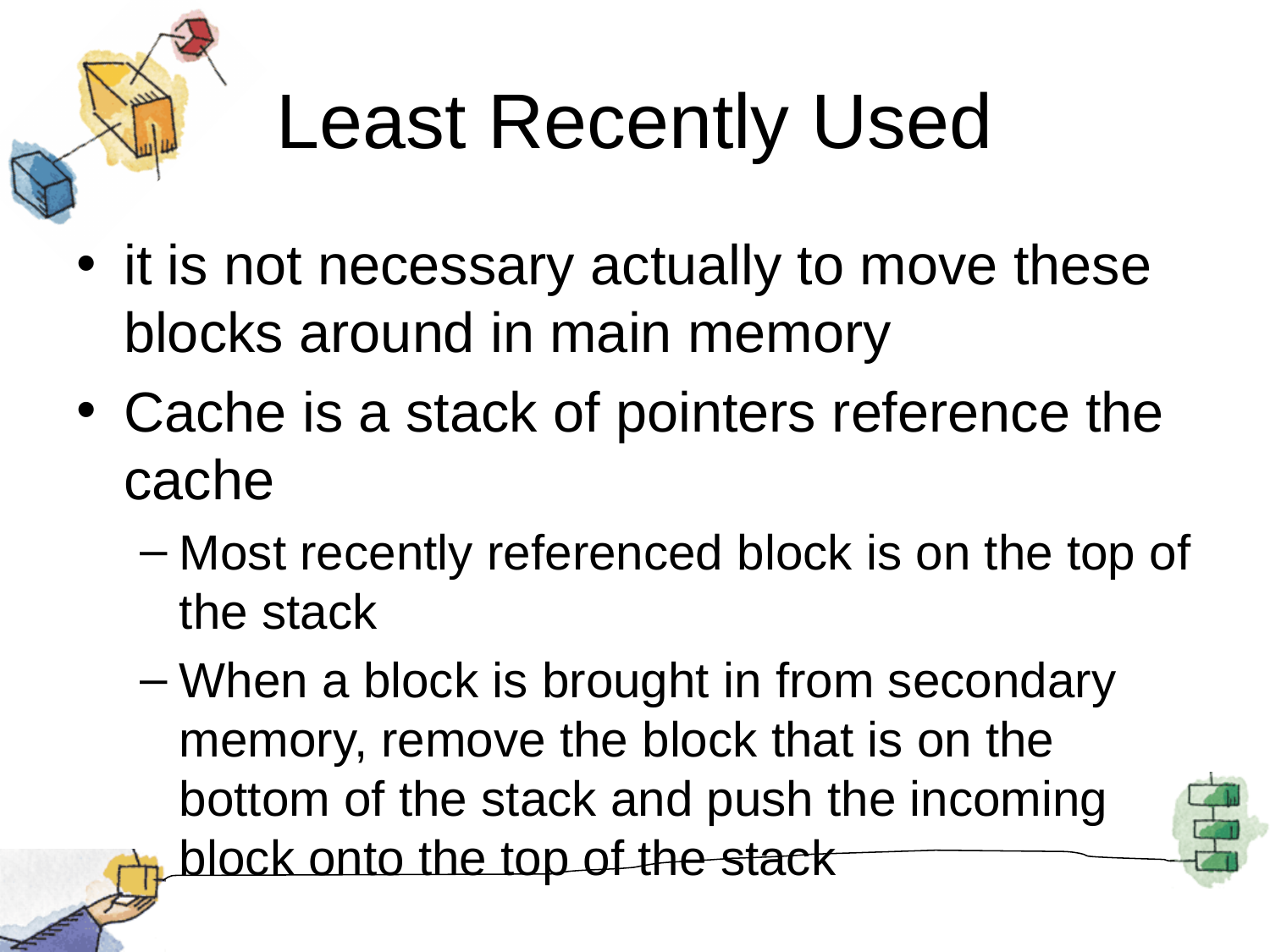

# Least Recently Used
it is not necessary actually to move these blocks around in main memory
Cache is a stack of pointers reference the cache
Most recently referenced block is on the top of the stack
When a block is brought in from secondary memory, remove the block that is on the bottom of the stack and push the incoming block onto the top of the stack